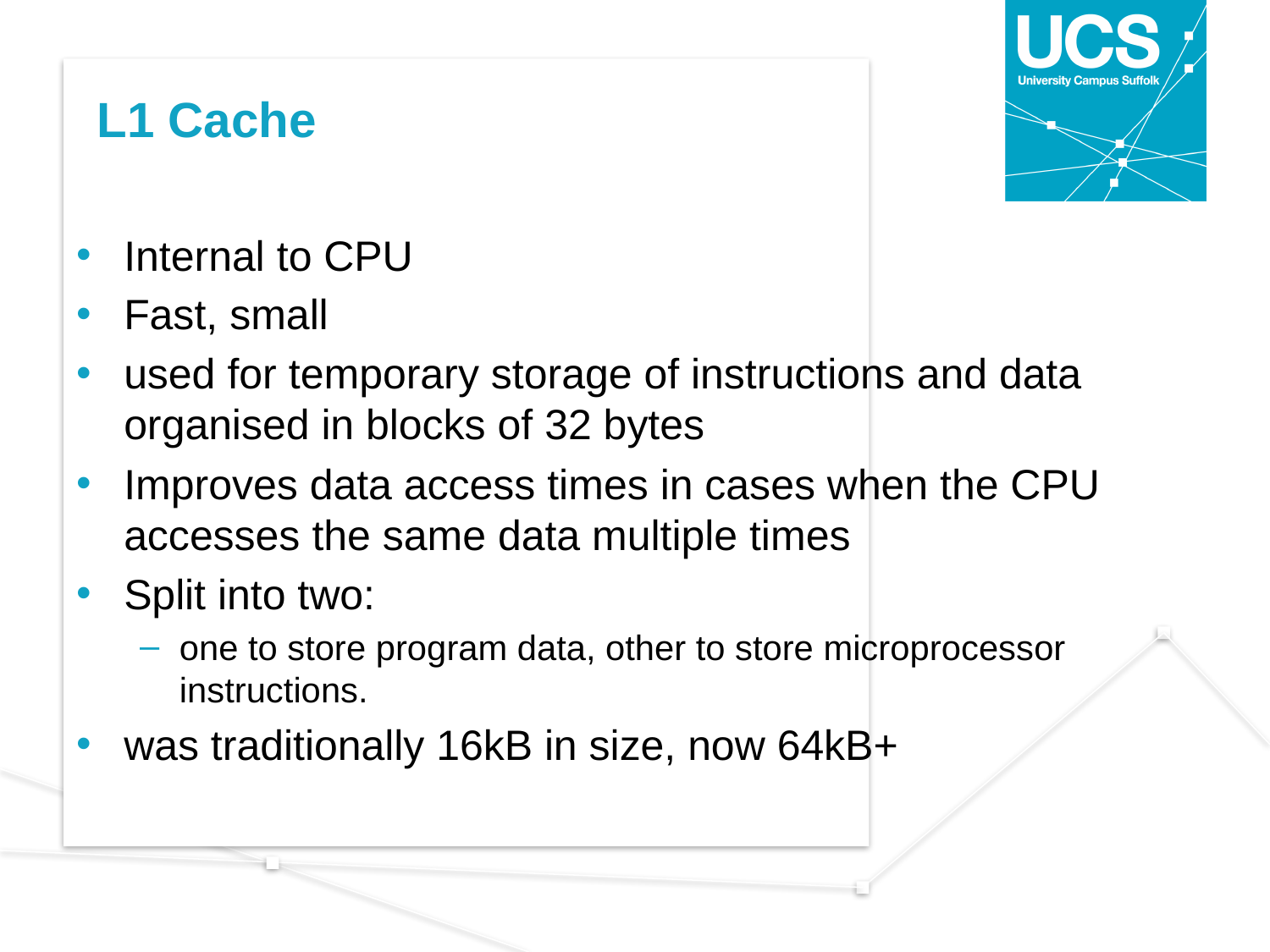

# L1 Cache
Internal to CPU
Fast, small
used for temporary storage of instructions and data organised in blocks of 32 bytes
Improves data access times in cases when the CPU accesses the same data multiple times
Split into two:
one to store program data, other to store microprocessor instructions.
was traditionally 16kB in size, now 64kB+